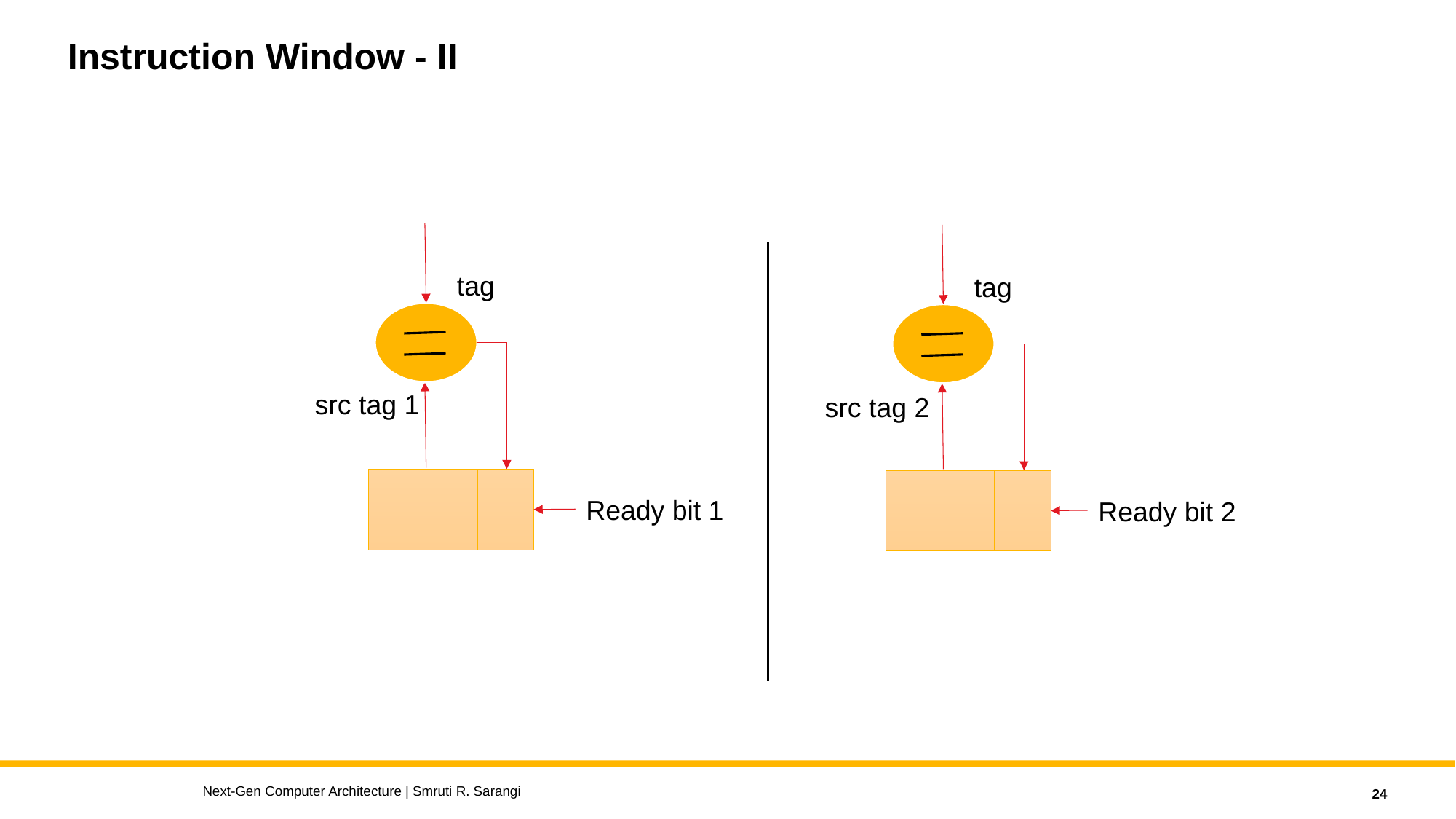

# Instruction Window - II
tag
tag

src tag 1
src tag 2

Ready bit 1
Ready bit 2
Next-Gen Computer Architecture | Smruti R. Sarangi
24